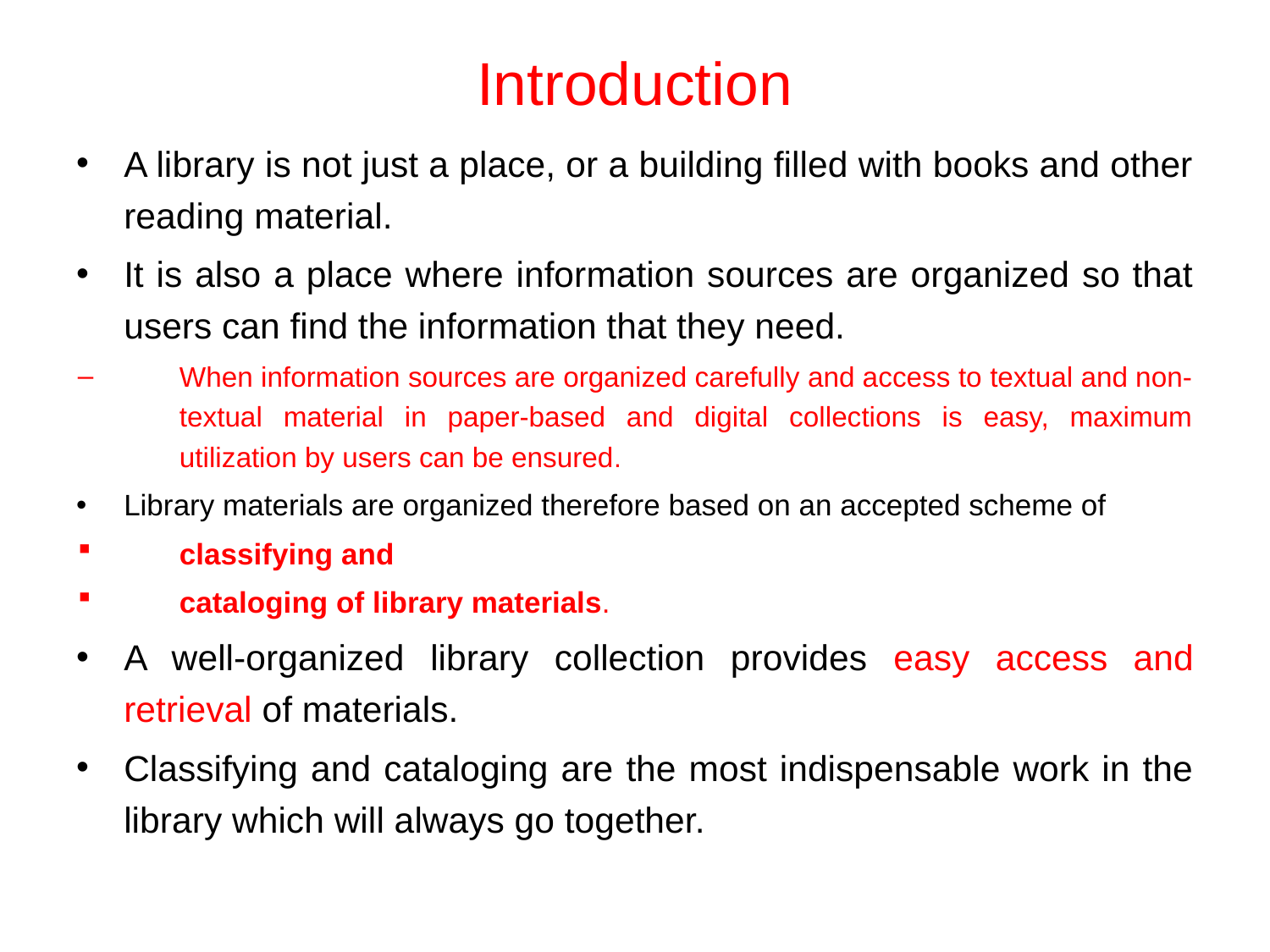

# Introduction
A library is not just a place, or a building filled with books and other reading material.
It is also a place where information sources are organized so that users can find the information that they need.
When information sources are organized carefully and access to textual and non-textual material in paper-based and digital collections is easy, maximum utilization by users can be ensured.
Library materials are organized therefore based on an accepted scheme of
classifying and
cataloging of library materials.
A well-organized library collection provides easy access and retrieval of materials.
Classifying and cataloging are the most indispensable work in the library which will always go together.